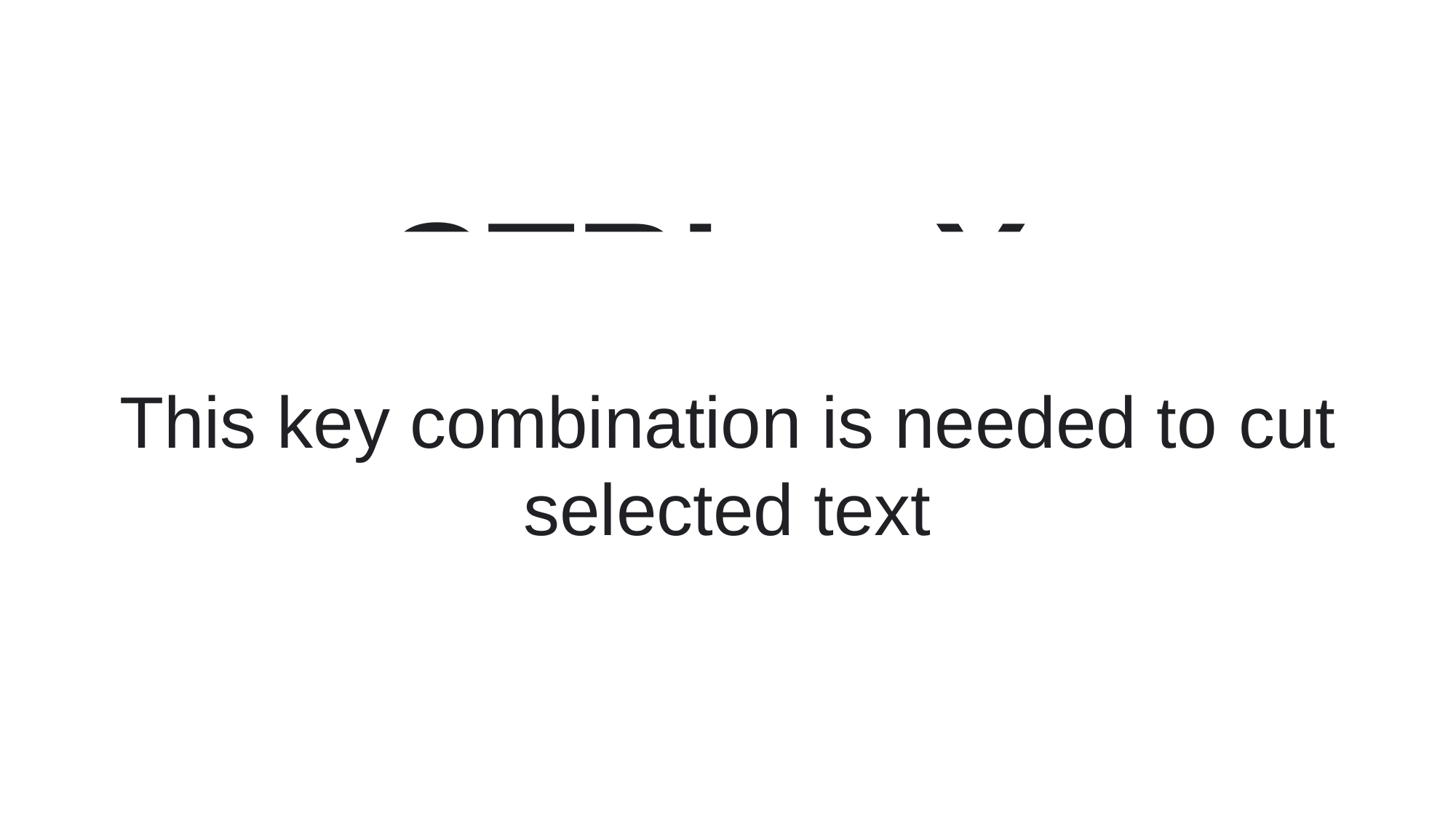

# CTRL + X
This key combination is needed to cut selected text